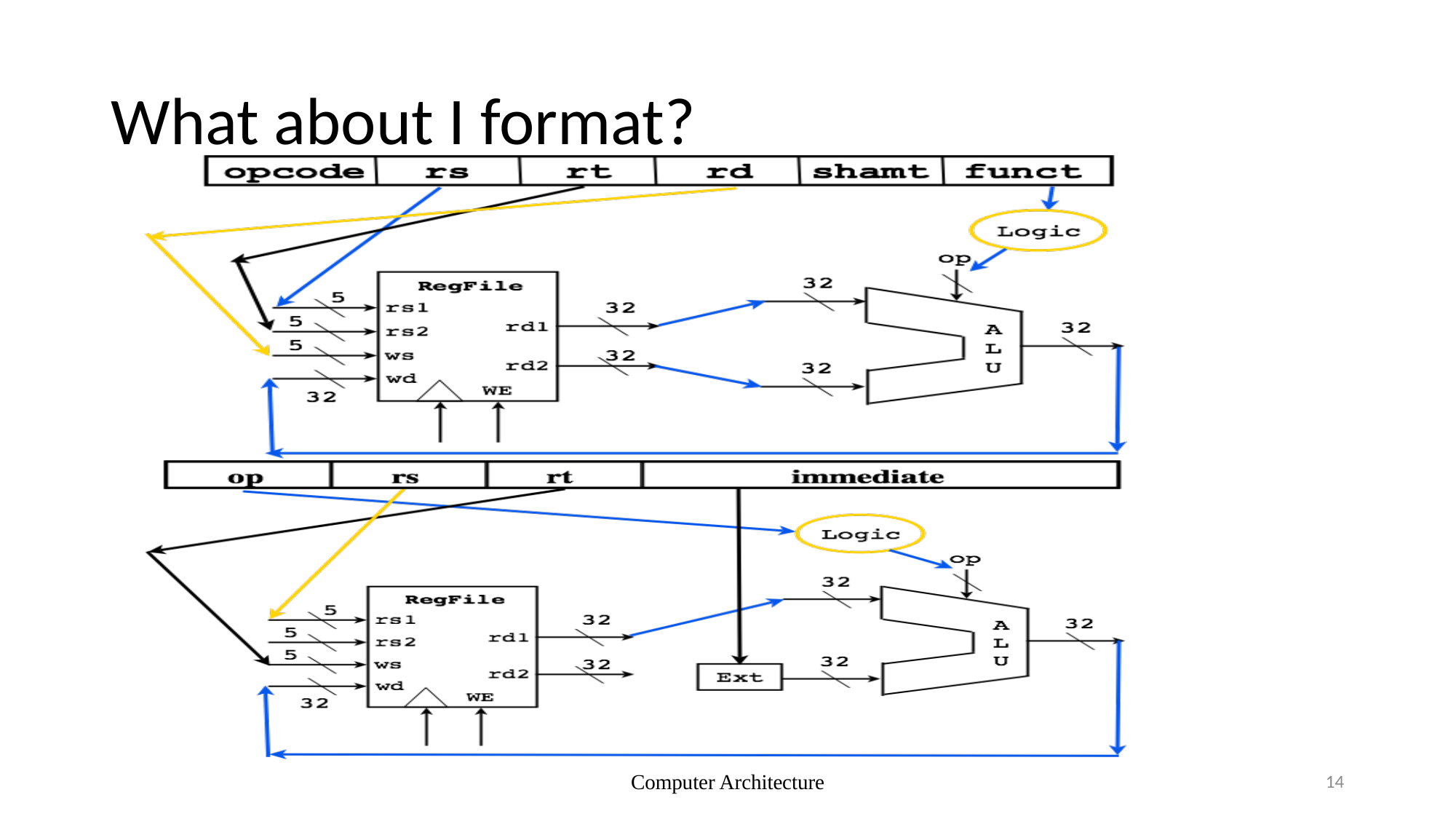

# What about I format?
|  |
| --- |
|  |
Computer Architecture
14